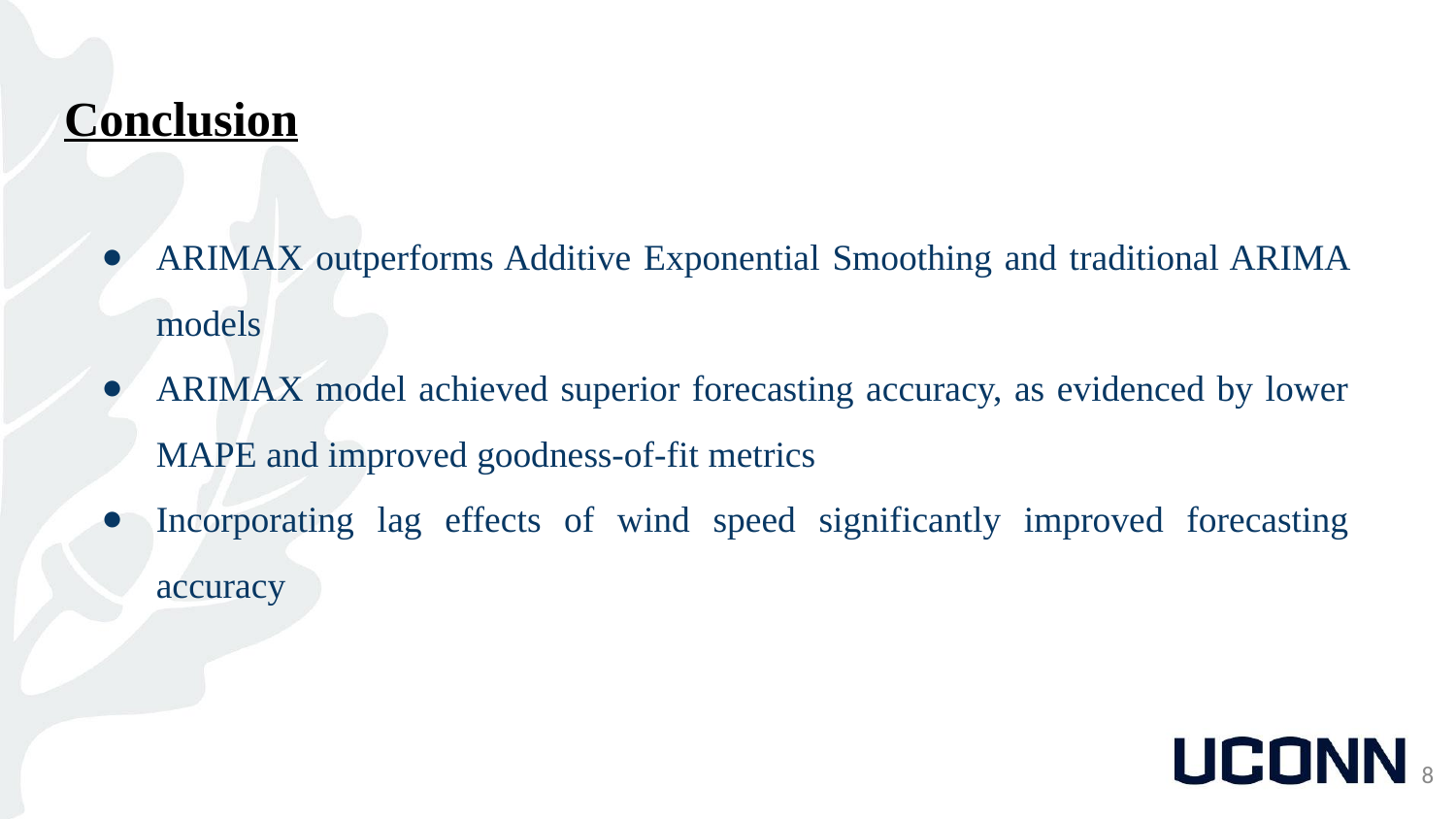

# Conclusion
ARIMAX outperforms Additive Exponential Smoothing and traditional ARIMA models
ARIMAX model achieved superior forecasting accuracy, as evidenced by lower MAPE and improved goodness-of-fit metrics
Incorporating lag effects of wind speed significantly improved forecasting accuracy
8